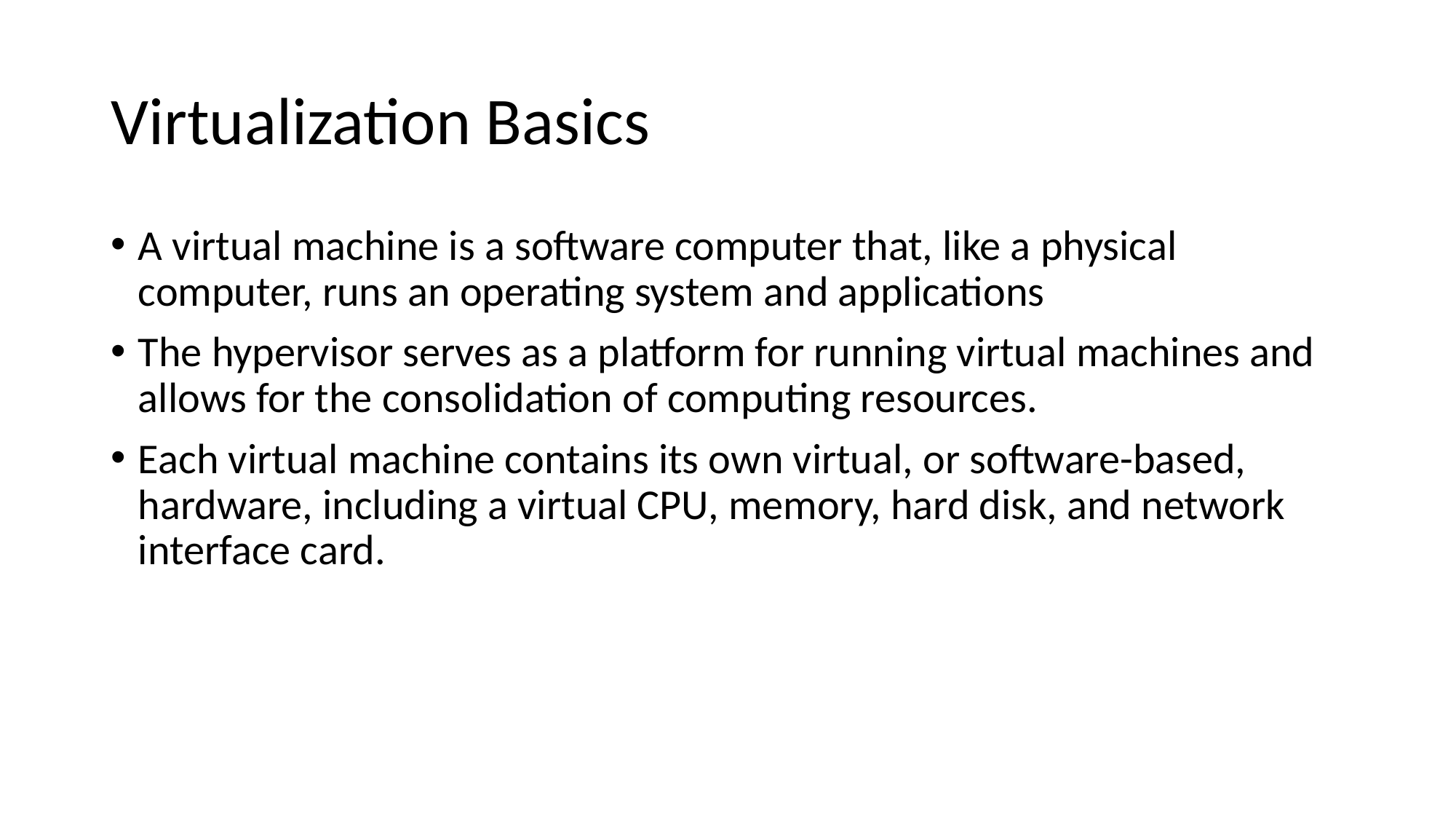

# Virtualization Basics
A virtual machine is a software computer that, like a physical computer, runs an operating system and applications
The hypervisor serves as a platform for running virtual machines and allows for the consolidation of computing resources.
Each virtual machine contains its own virtual, or software-based, hardware, including a virtual CPU, memory, hard disk, and network interface card.